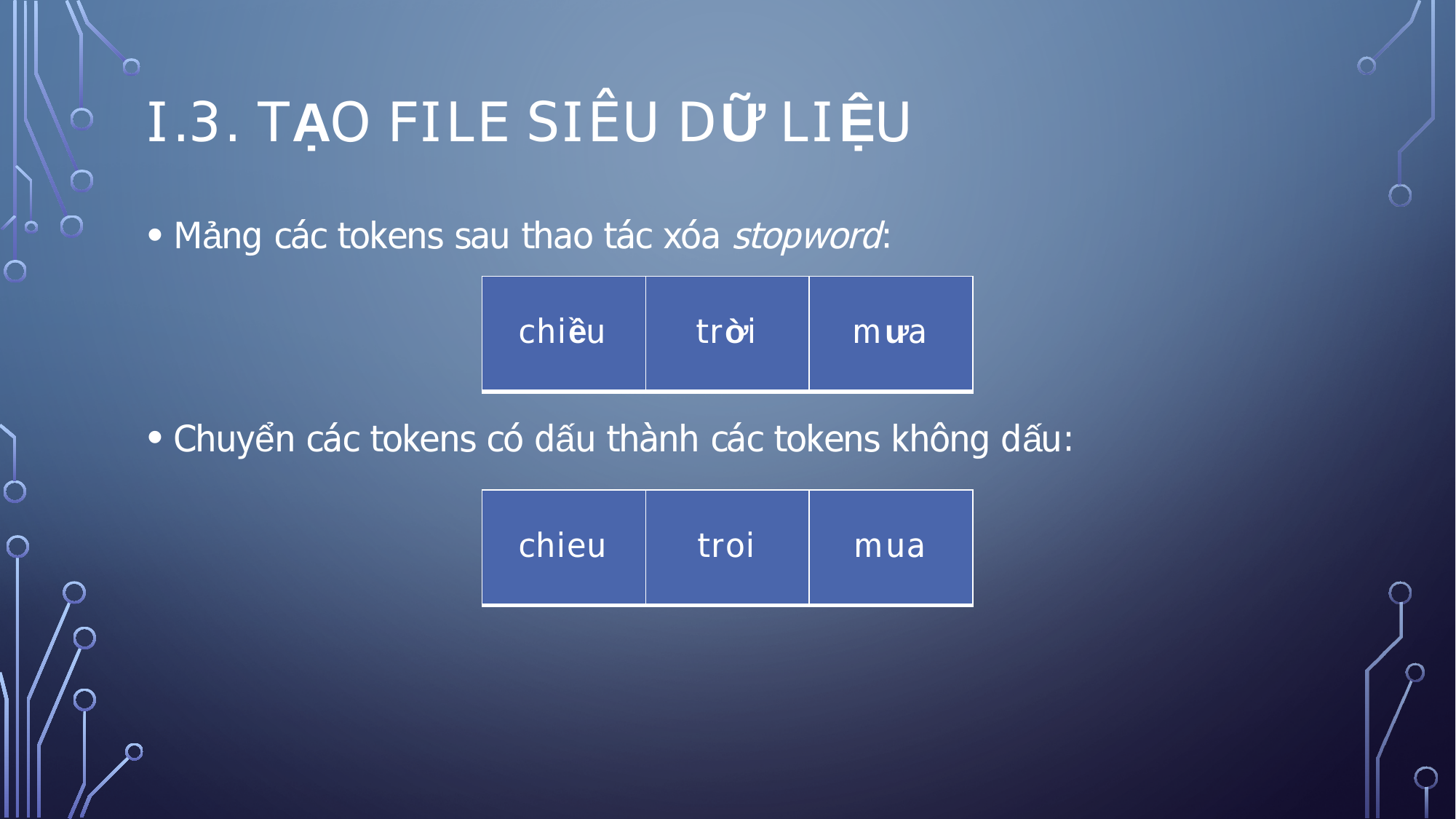

I.3. Tạo file siêu dữ liệu
Mảng các tokens sau thao tác xóa stopword:

Chuyển các tokens có dấu thành các tokens không dấu:

| chiều | trời | mưa |
| --- | --- | --- |
| chieu | troi | mua |
| --- | --- | --- |